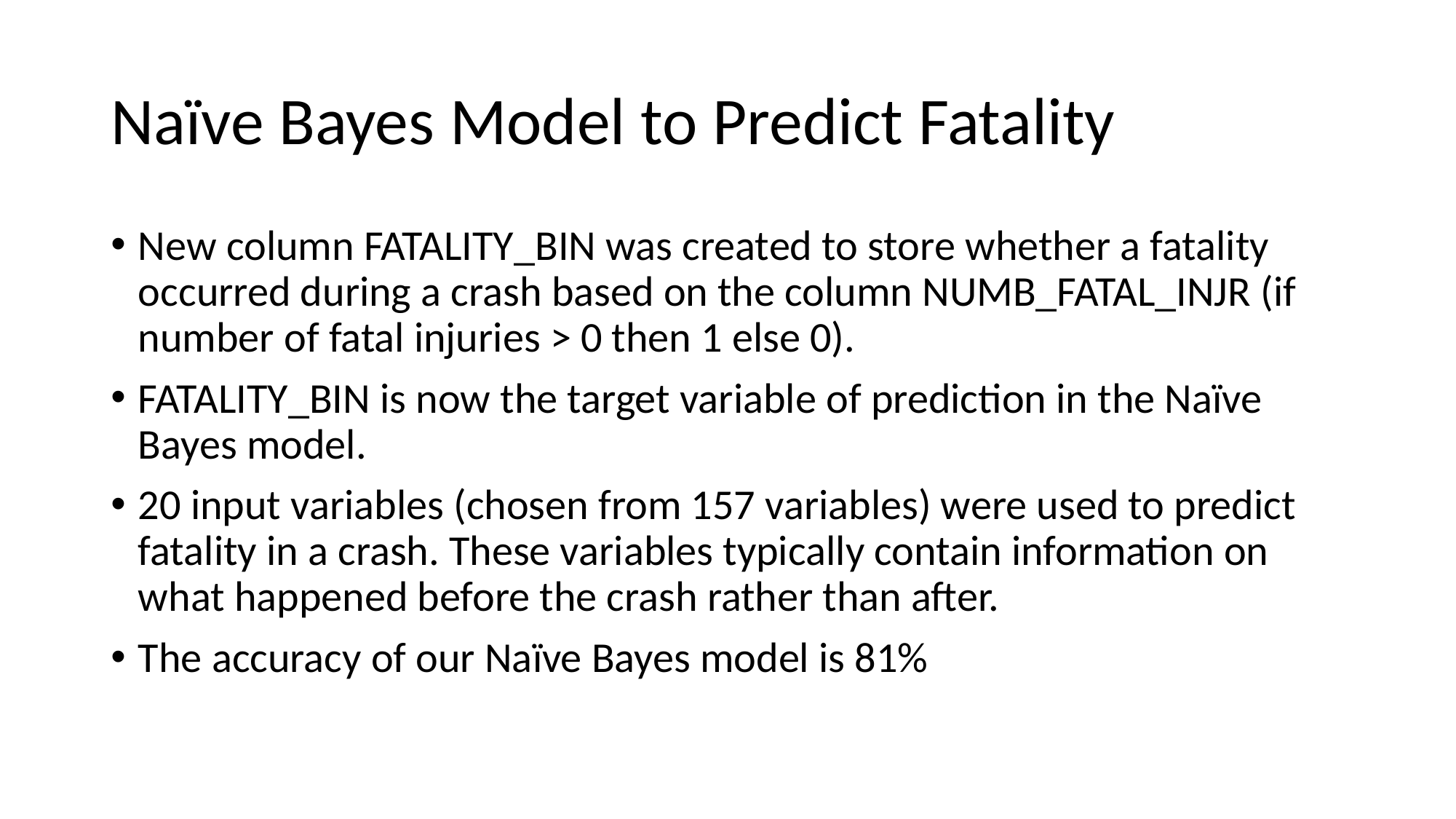

# Naïve Bayes Model to Predict Fatality
New column FATALITY_BIN was created to store whether a fatality occurred during a crash based on the column NUMB_FATAL_INJR (if number of fatal injuries > 0 then 1 else 0).
FATALITY_BIN is now the target variable of prediction in the Naïve Bayes model.
20 input variables (chosen from 157 variables) were used to predict fatality in a crash. These variables typically contain information on what happened before the crash rather than after.
The accuracy of our Naïve Bayes model is 81%